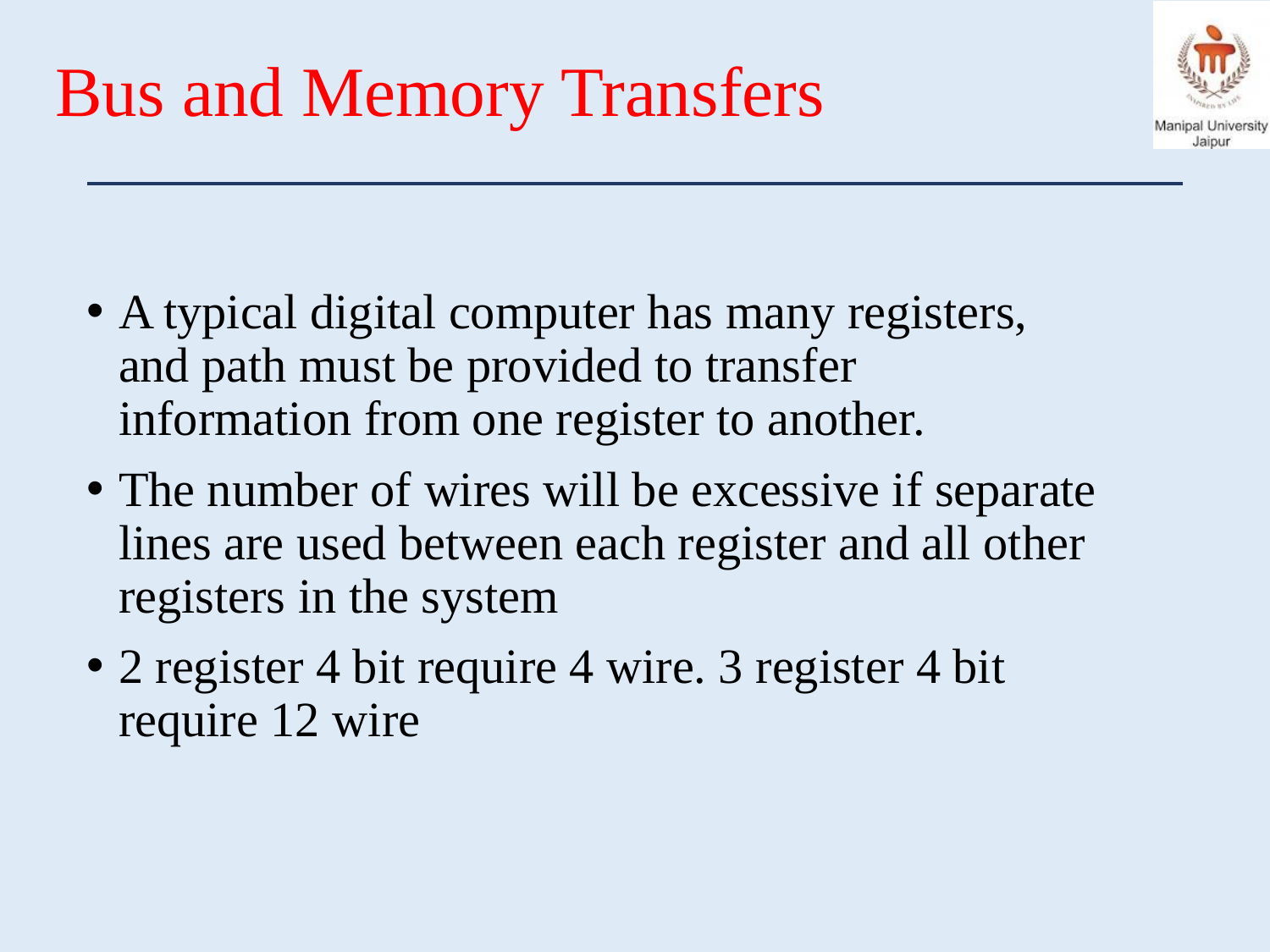

# Bus and Memory Transfers
A typical digital computer has many registers, and path must be provided to transfer information from one register to another.
The number of wires will be excessive if separate lines are used between each register and all other registers in the system
2 register 4 bit require 4 wire. 3 register 4 bit require 12 wire